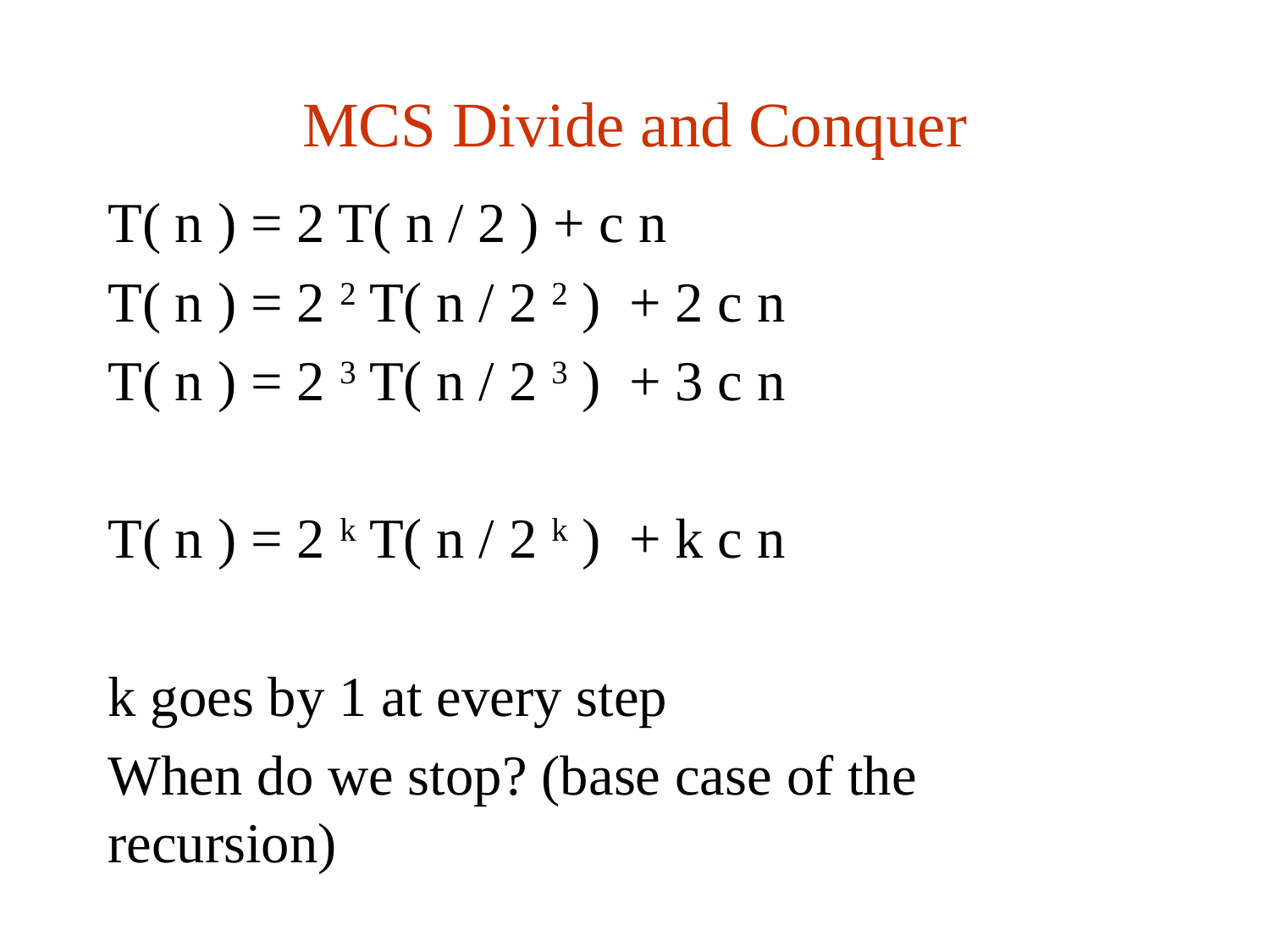

# MCS Divide and Conquer
T( n ) = 2 T( n / 2 ) + c n
T( n ) = 2 2 T( n / 2 2 )  + 2 c n
T( n ) = 2 3 T( n / 2 3 )  + 3 c n

T( n ) = 2 k T( n / 2 k )  + k c n

k goes by 1 at every step
When do we stop? (base case of the recursion)